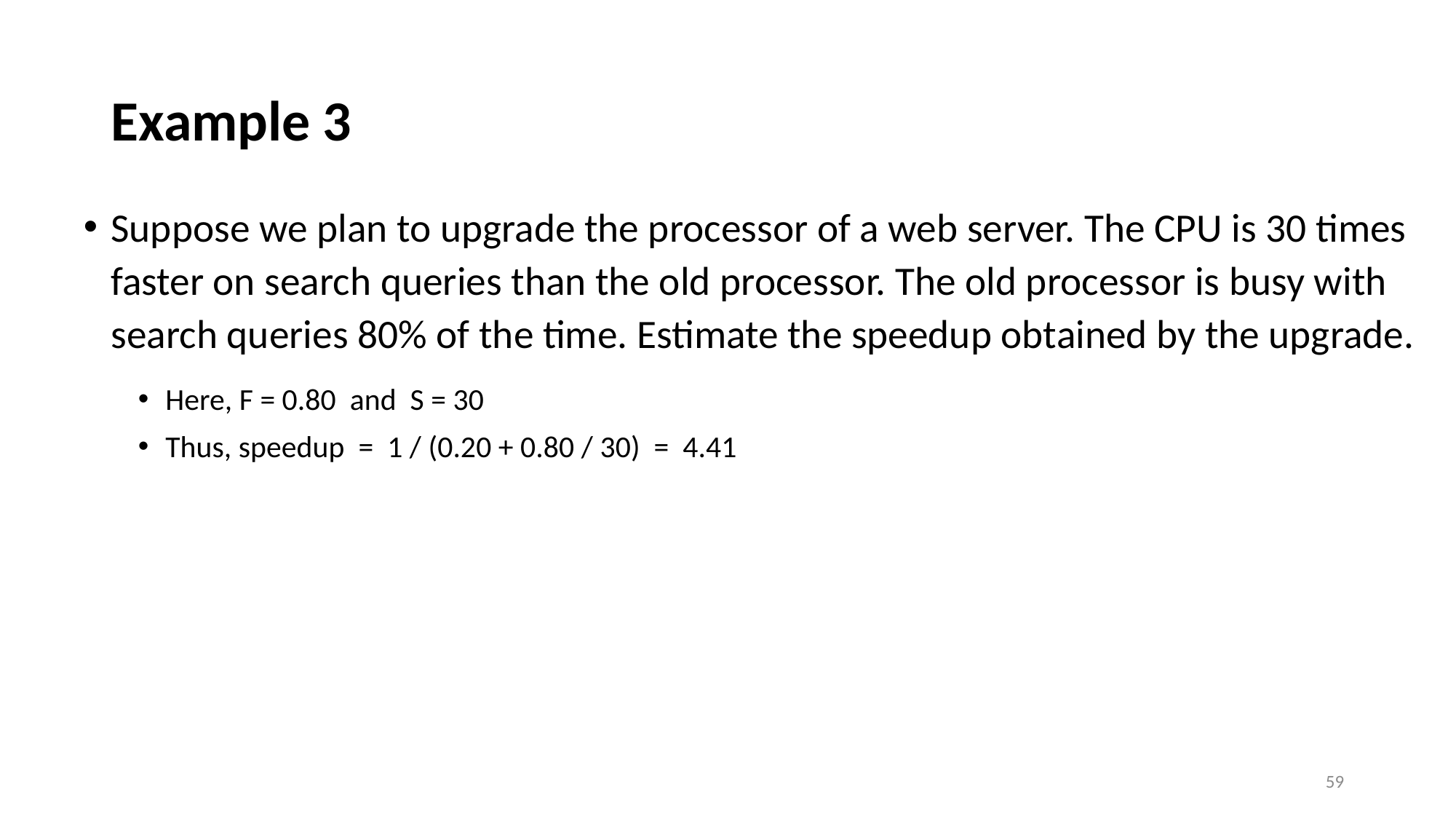

# Example 3
Suppose we plan to upgrade the processor of a web server. The CPU is 30 times faster on search queries than the old processor. The old processor is busy with search queries 80% of the time. Estimate the speedup obtained by the upgrade.
Here, F = 0.80  and  S = 30
Thus, speedup  =  1 / (0.20 + 0.80 / 30)  =  4.41
59